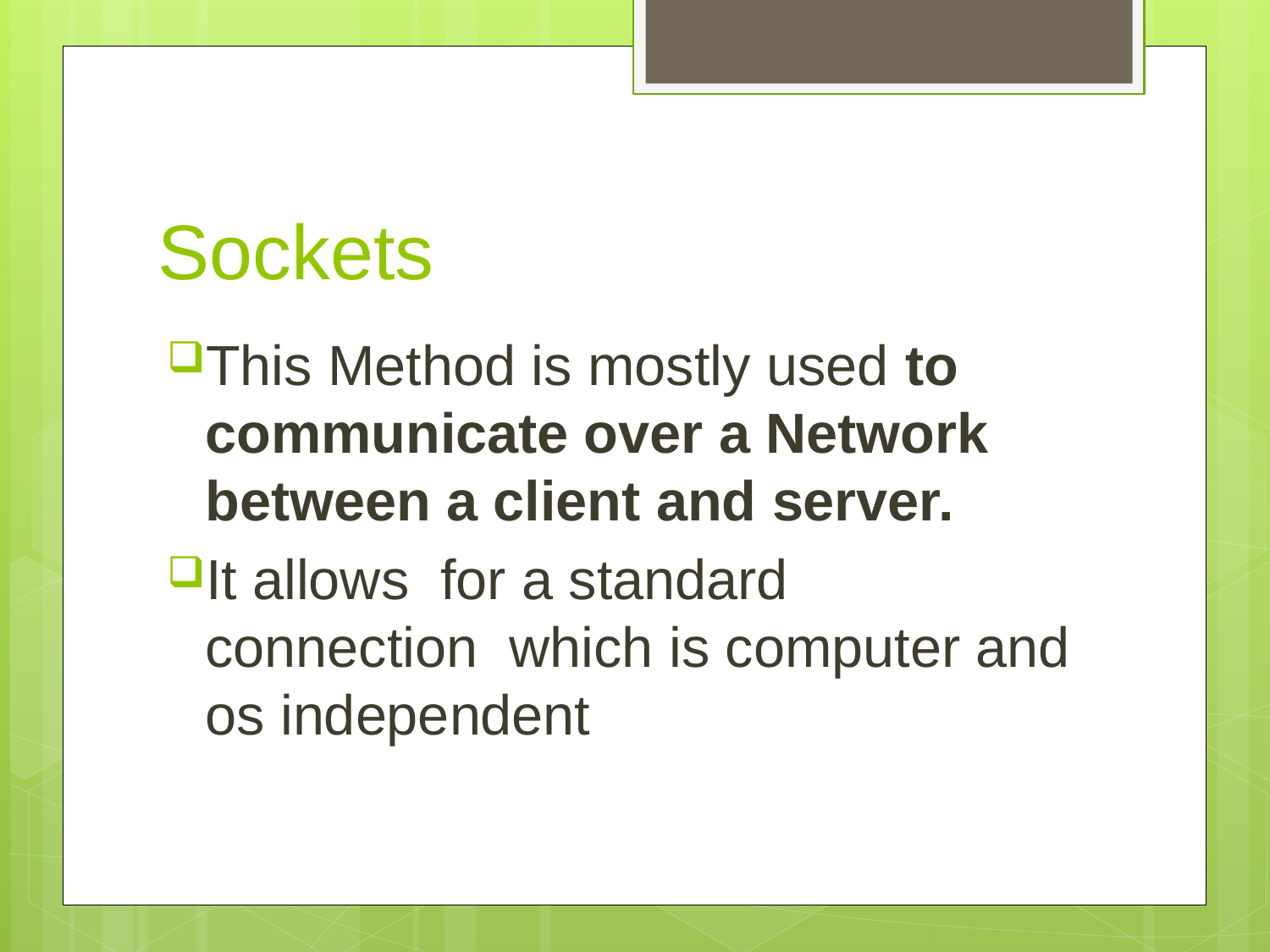

# Sockets
This Method is mostly used to communicate over a Network between a client and server.
It allows  for a standard connection  which is computer and os independent